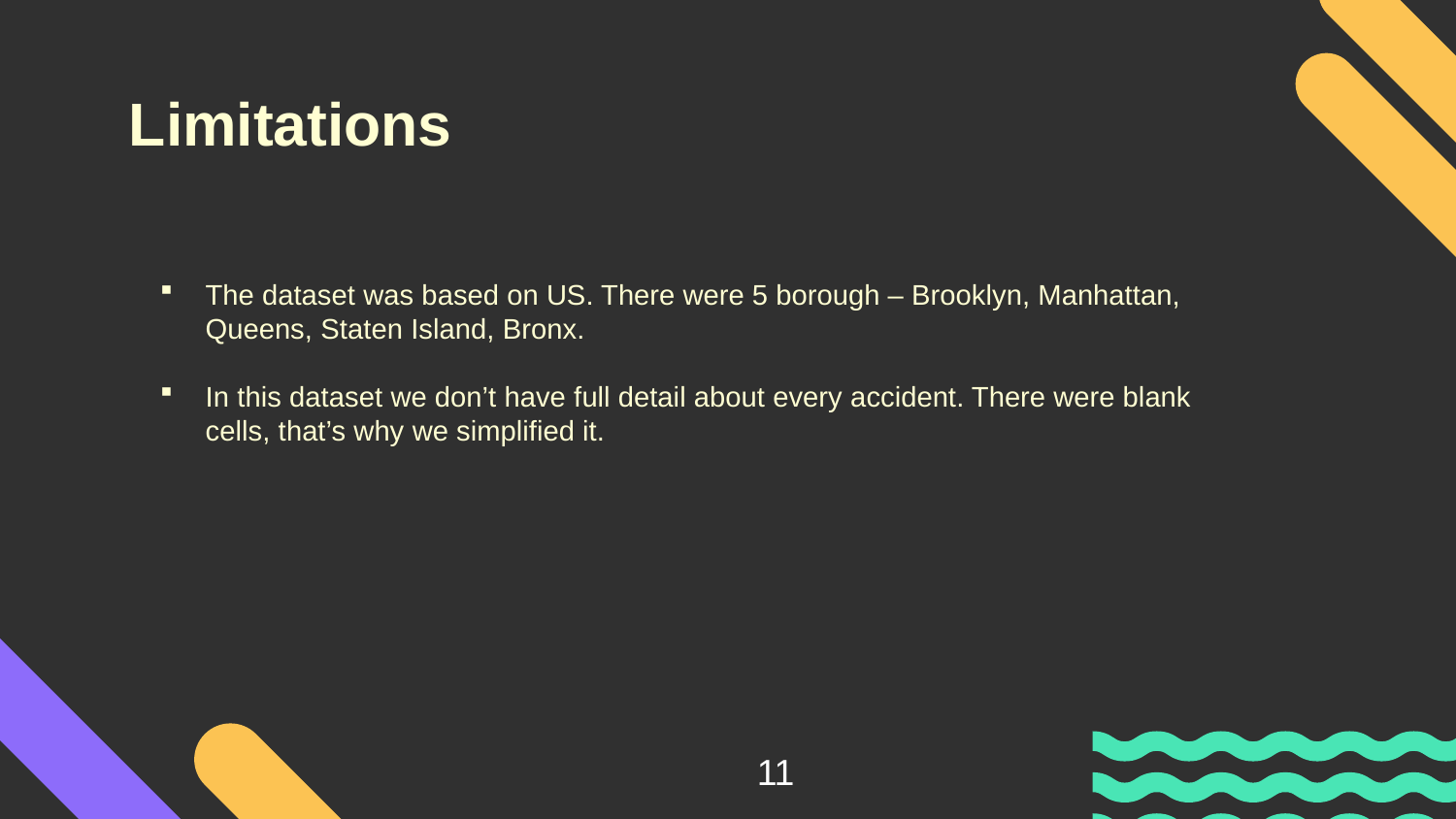

Limitations
The dataset was based on US. There were 5 borough – Brooklyn, Manhattan, Queens, Staten Island, Bronx.

In this dataset we don’t have full detail about every accident. There were blank cells, that’s why we simplified it.
11